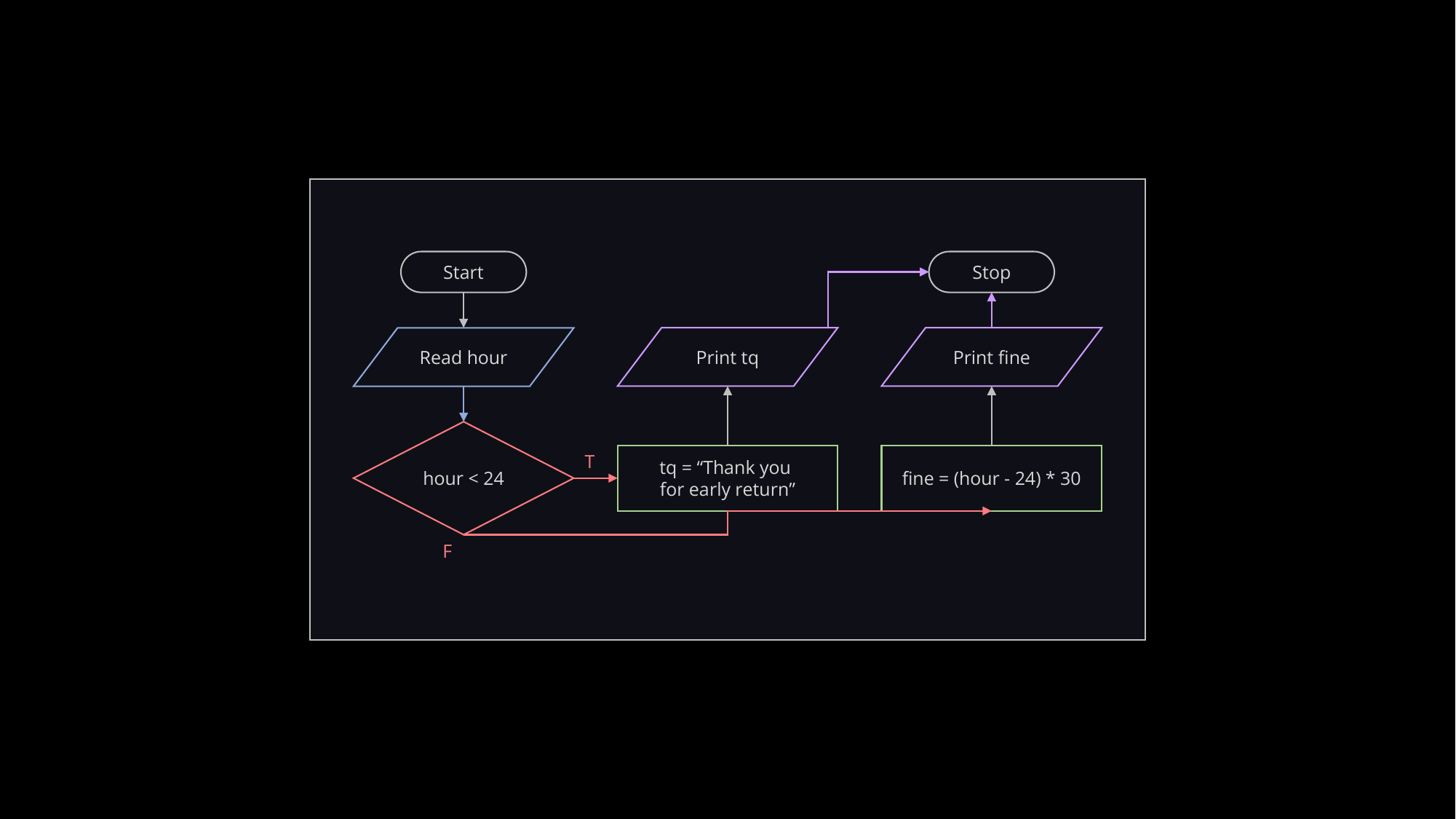

Start
Stop
Print tq
Print fine
Read hour
hour < 24
T
tq = “Thank you
for early return”
fine = (hour - 24) * 30
F